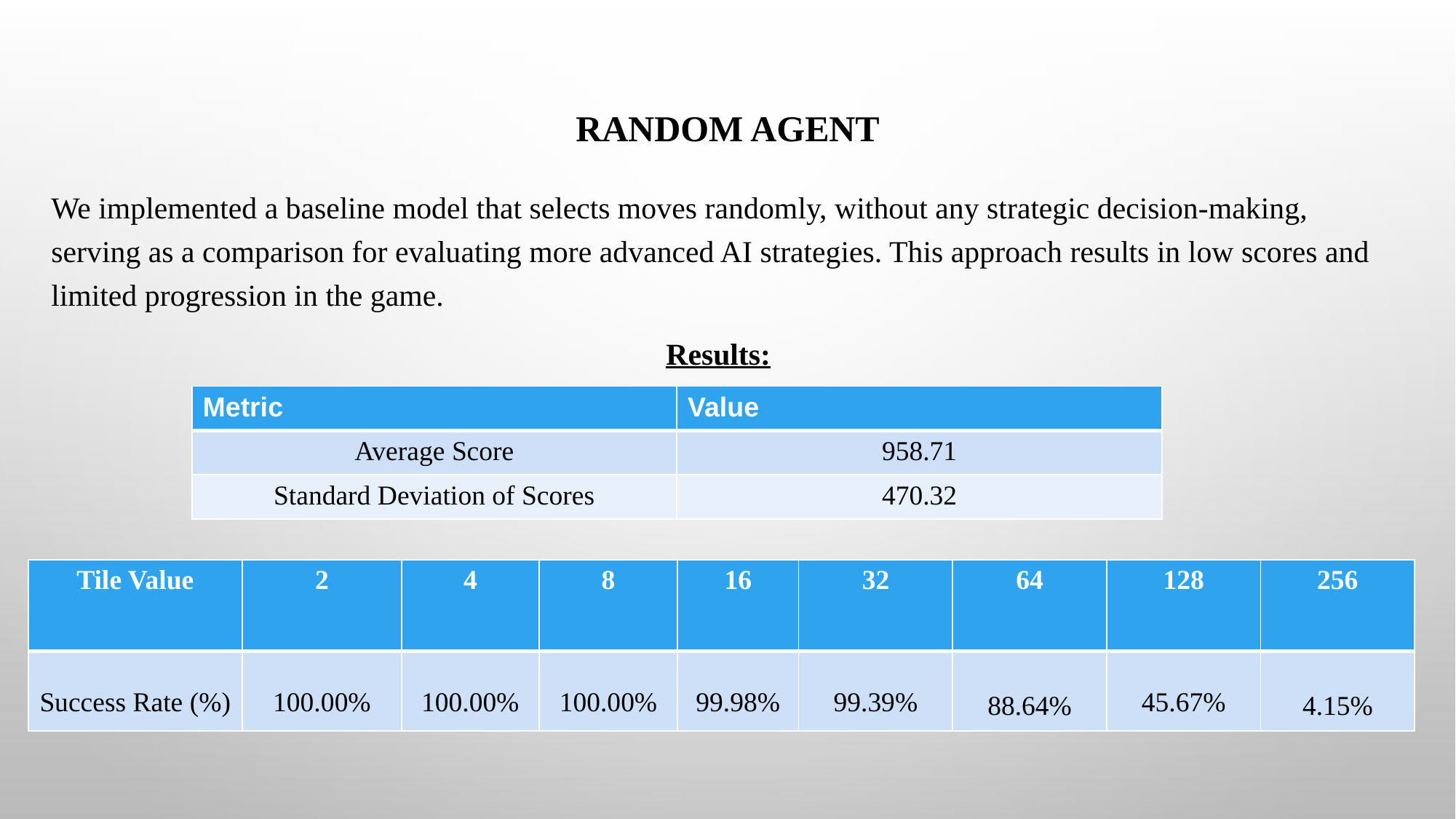

# Random Agent
We implemented a baseline model that selects moves randomly, without any strategic decision-making, serving as a comparison for evaluating more advanced AI strategies. This approach results in low scores and limited progression in the game.
Results:

| Metric | Value |
| --- | --- |
| Average Score | 958.71 |
| Standard Deviation of Scores | 470.32 |
| Tile Value | 2 | 4 | 8 | 16 | 32 | 64 | 128 | 256 |
| --- | --- | --- | --- | --- | --- | --- | --- | --- |
| Success Rate (%) | 100.00% | 100.00% | 100.00% | 99.98% | 99.39% | 88.64% | 45.67% | 4.15% |